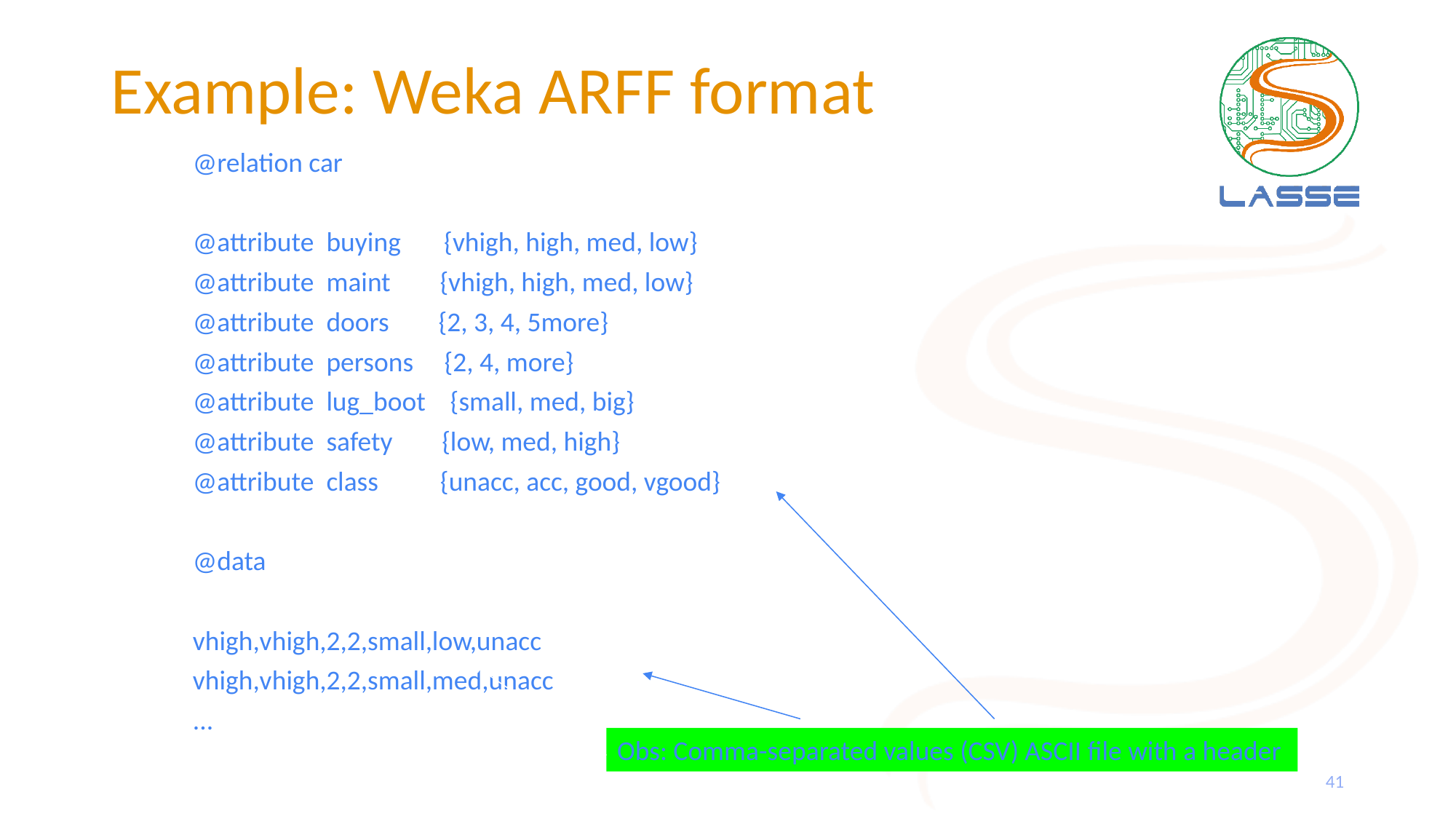

# Example: Weka ARFF format
@relation car

@attribute  buying       {vhigh, high, med, low}
@attribute  maint        {vhigh, high, med, low}
@attribute  doors        {2, 3, 4, 5more}
@attribute  persons     {2, 4, more}
@attribute  lug_boot    {small, med, big}
@attribute  safety        {low, med, high}
@attribute  class          {unacc, acc, good, vgood}

@data

vhigh,vhigh,2,2,small,low,unacc
vhigh,vhigh,2,2,small,med,unacc
...

Obs: Comma-separated values (CSV) ASCII file with a header
41